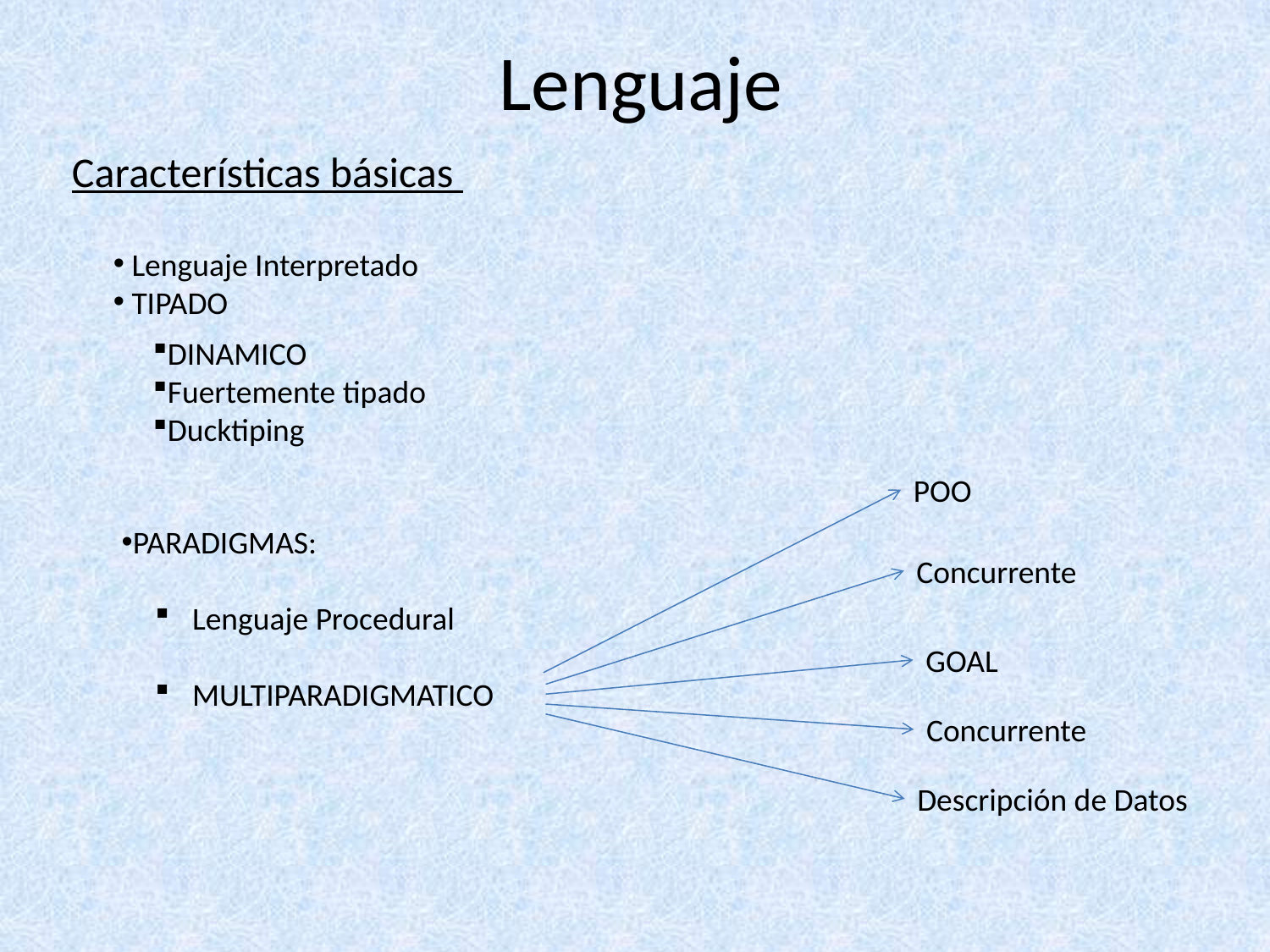

# Lenguaje
Características básicas
 Lenguaje Interpretado
 TIPADO
DINAMICO
Fuertemente tipado
Ducktiping
POO
PARADIGMAS:
 Lenguaje Procedural
 MULTIPARADIGMATICO
Concurrente
GOAL
Concurrente
Descripción de Datos